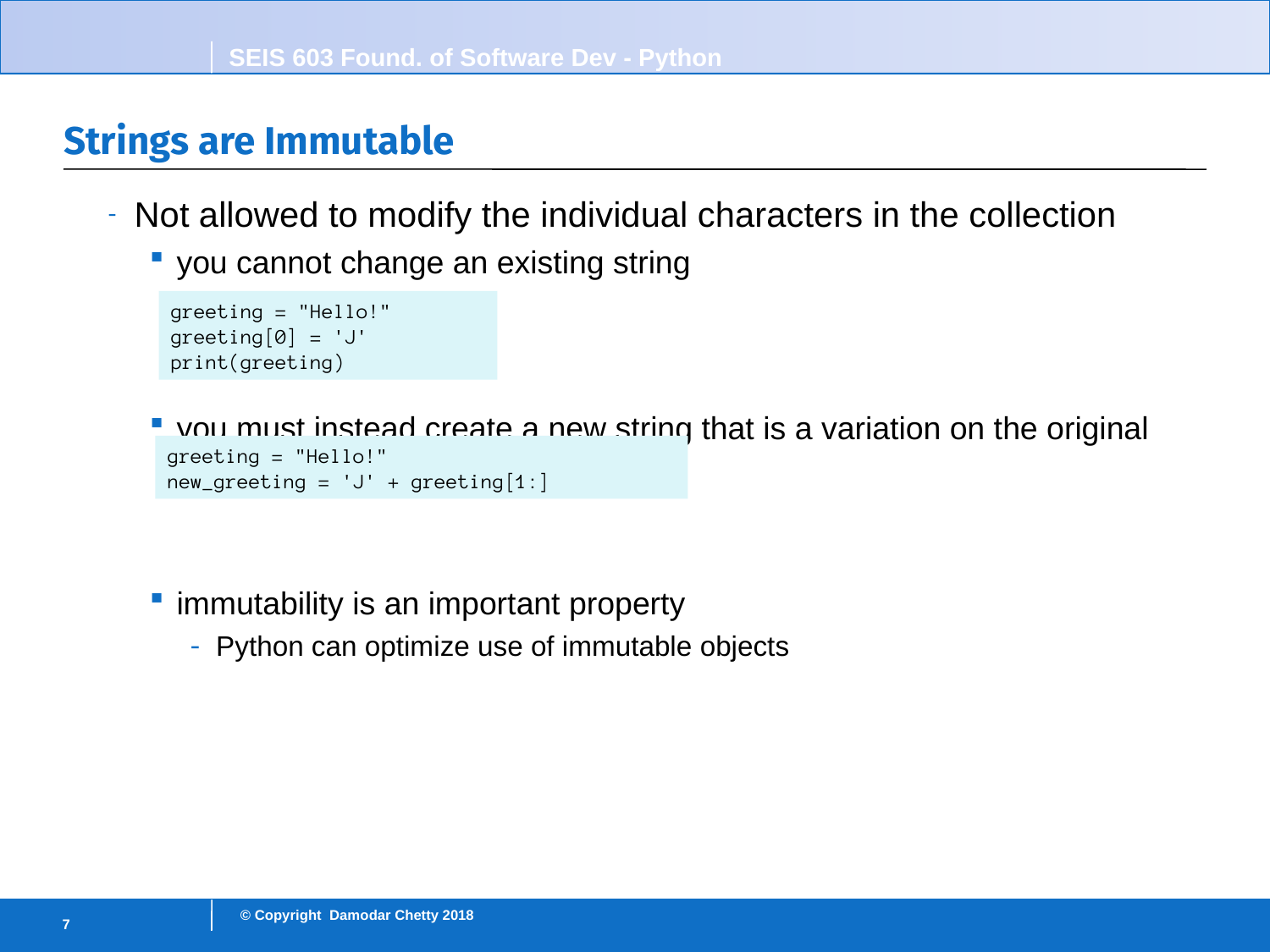

# Strings are Immutable
Not allowed to modify the individual characters in the collection
you cannot change an existing string

you must instead create a new string that is a variation on the original

immutability is an important property
Python can optimize use of immutable objects

greeting = "Hello!"
greeting[0] = 'J'
print(greeting)
greeting = "Hello!"
new_greeting = 'J' + greeting[1:]
7